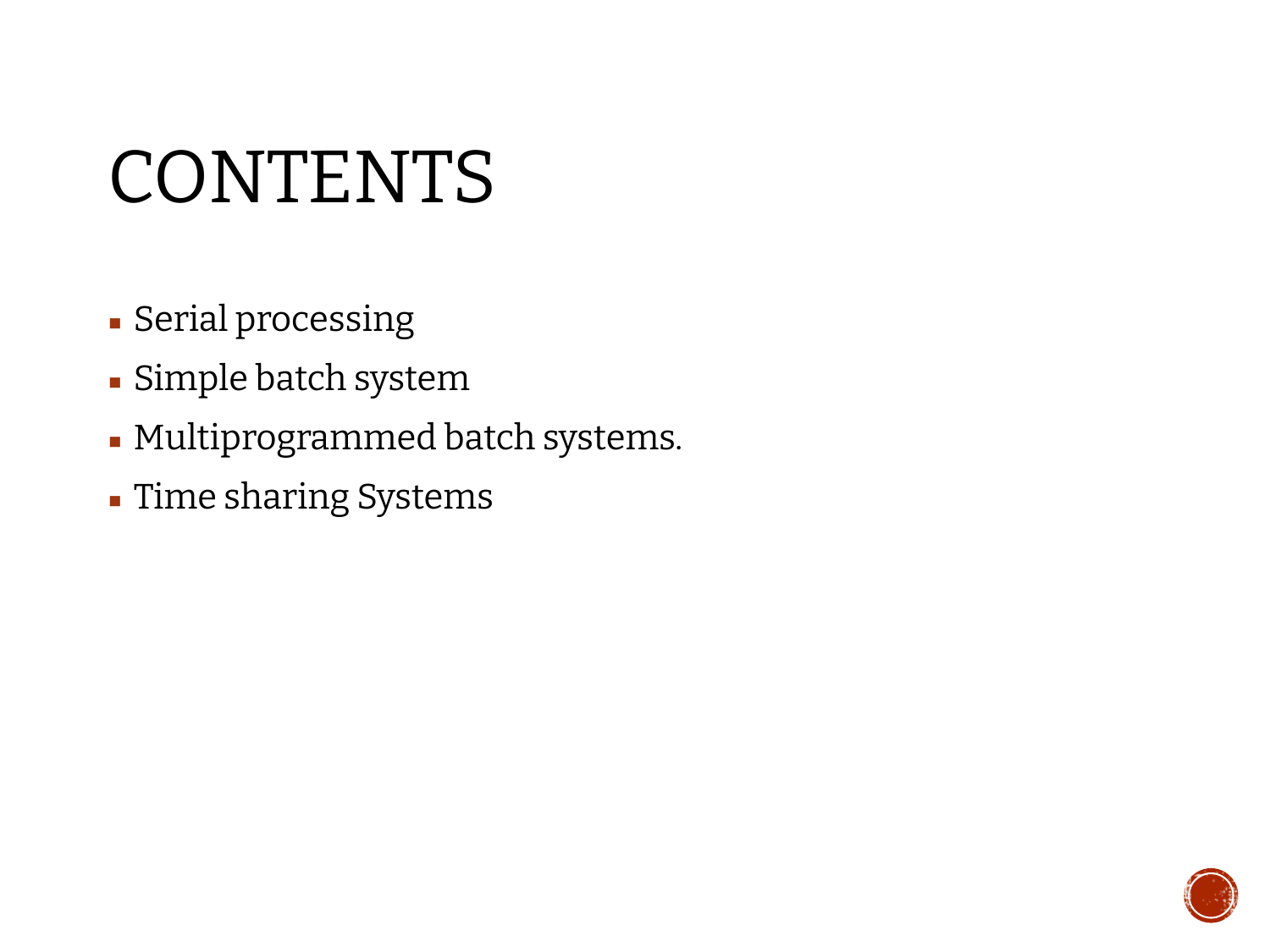

CONTENTS
Serial processing
Simple batch system
Multiprogrammed batch systems.
Time sharing Systems